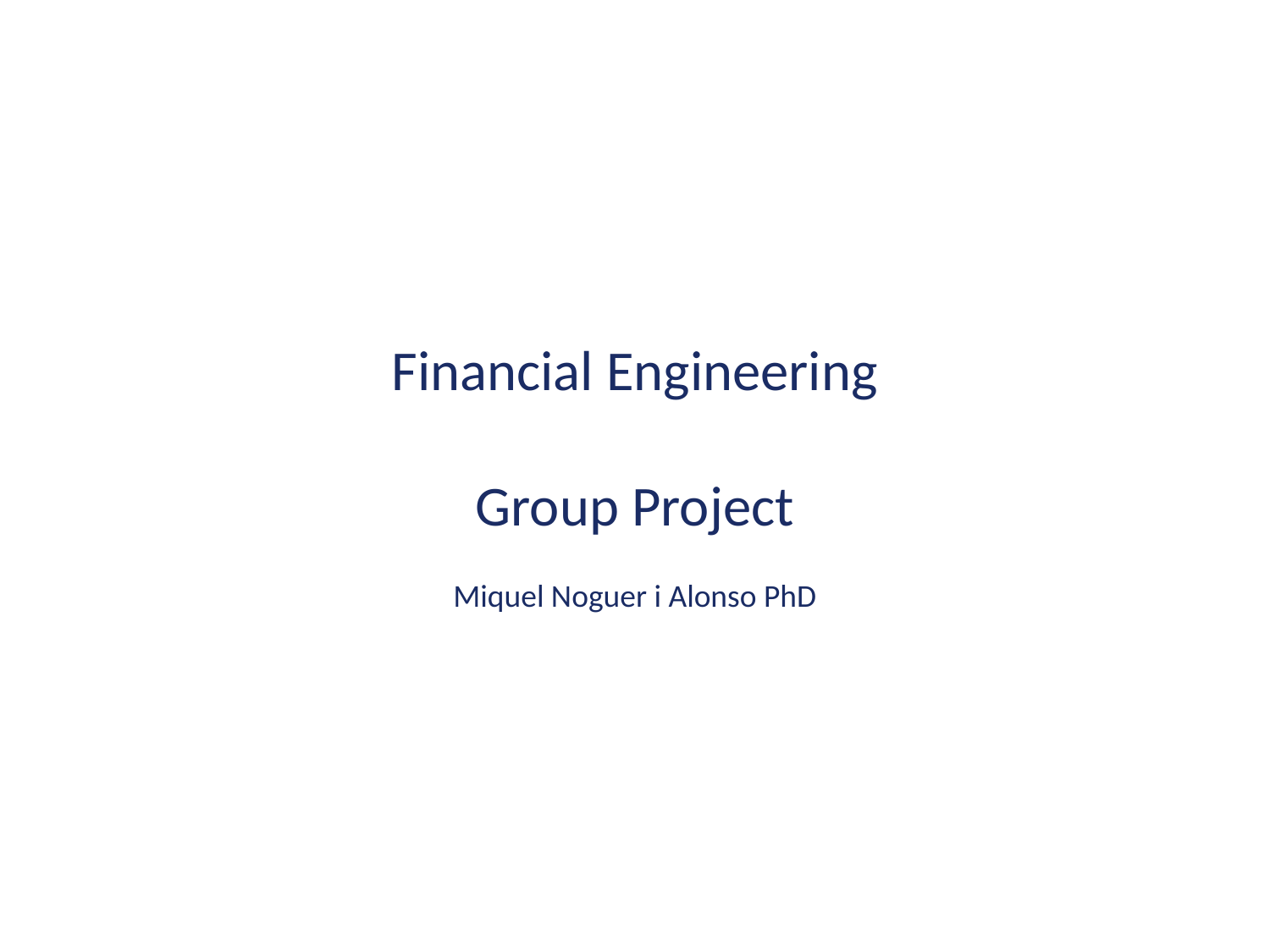

Financial Engineering

Group Project

Miquel Noguer i Alonso PhD